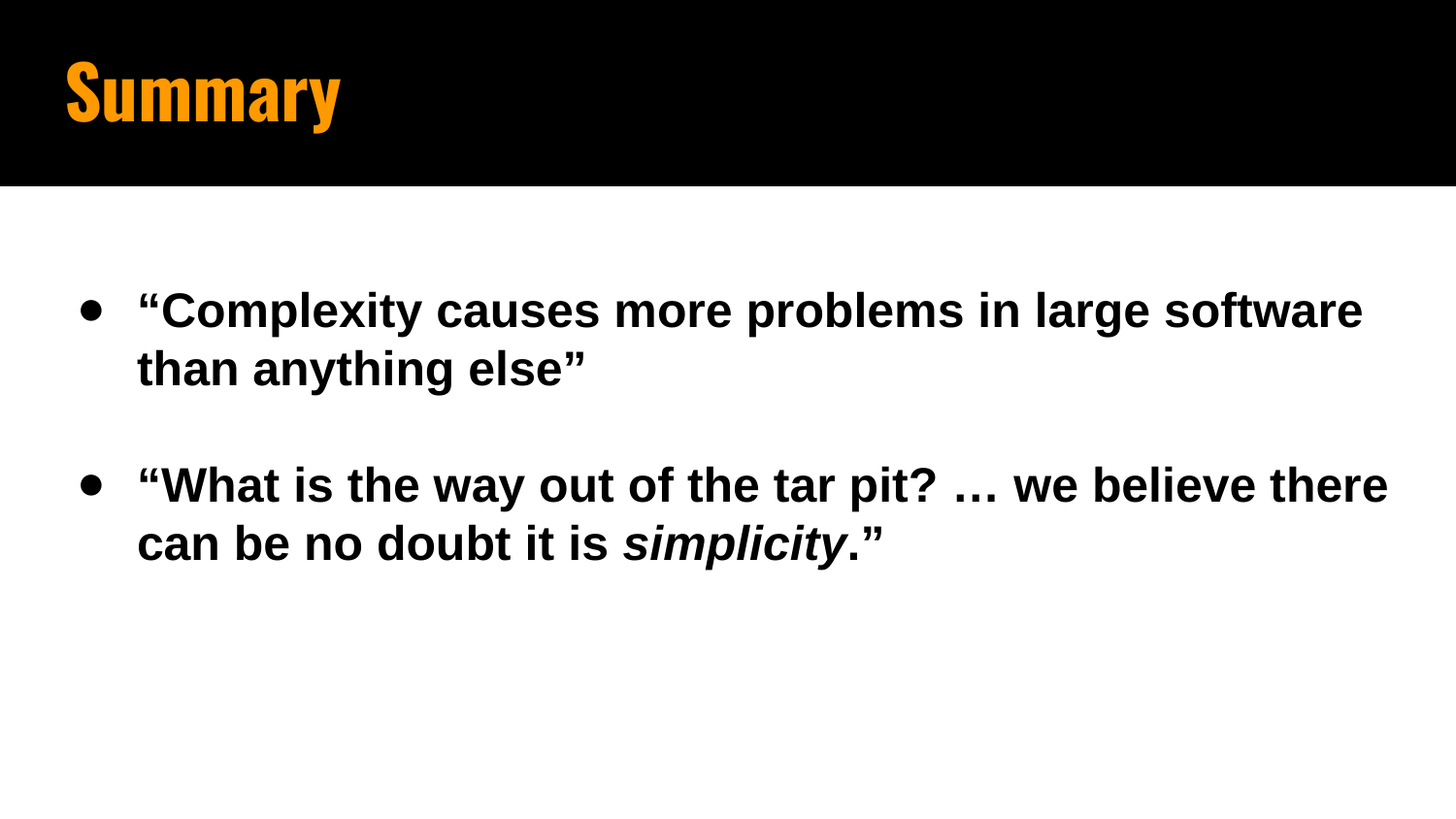

# Summary

“Complexity causes more problems in large software than anything else”

“What is the way out of the tar pit? … we believe there can be no doubt it is simplicity.”